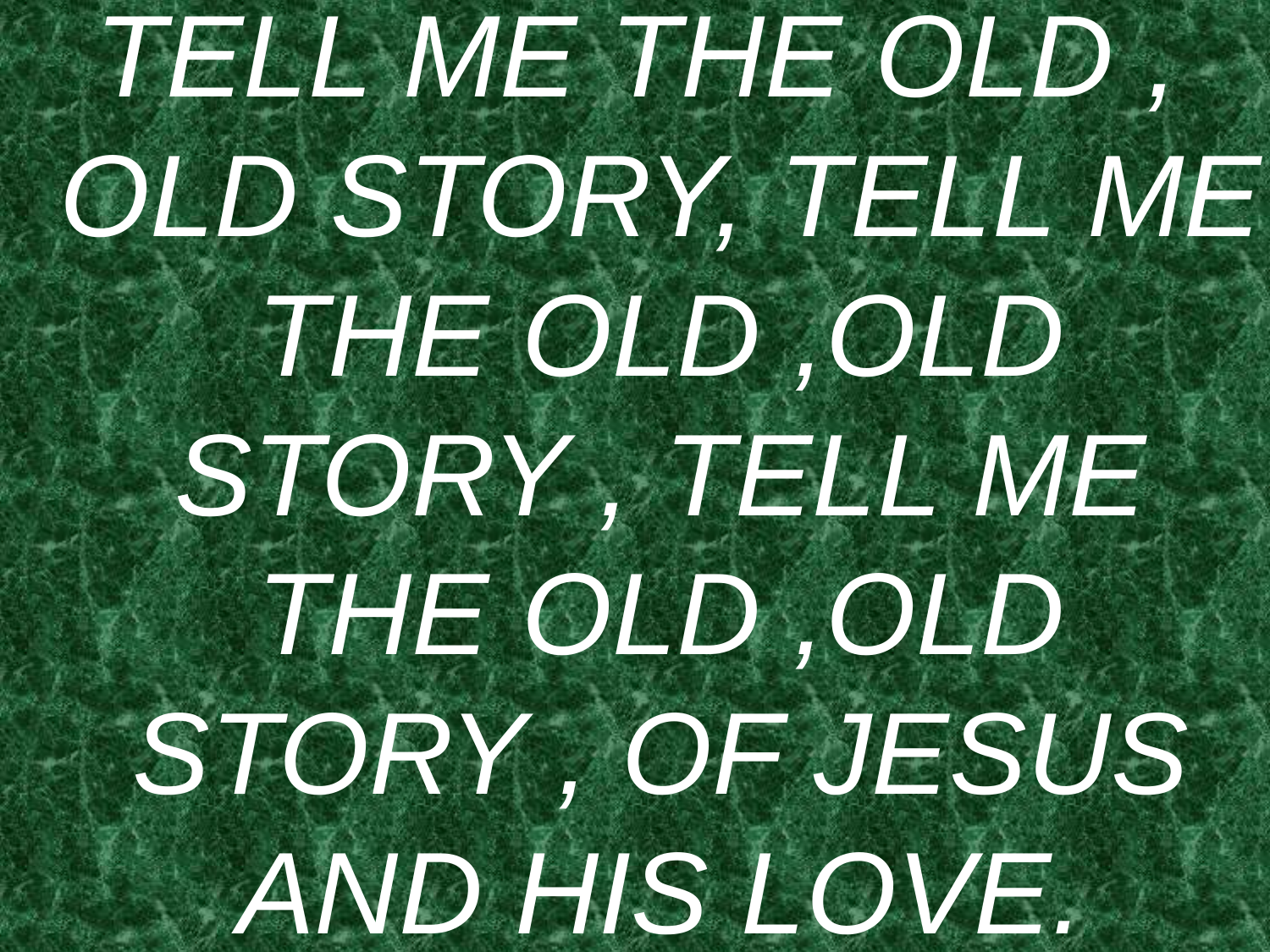

TELL ME THE OLD , OLD STORY, TELL ME THE OLD ,OLD STORY , TELL ME THE OLD ,OLD STORY , OF JESUS AND HIS LOVE.